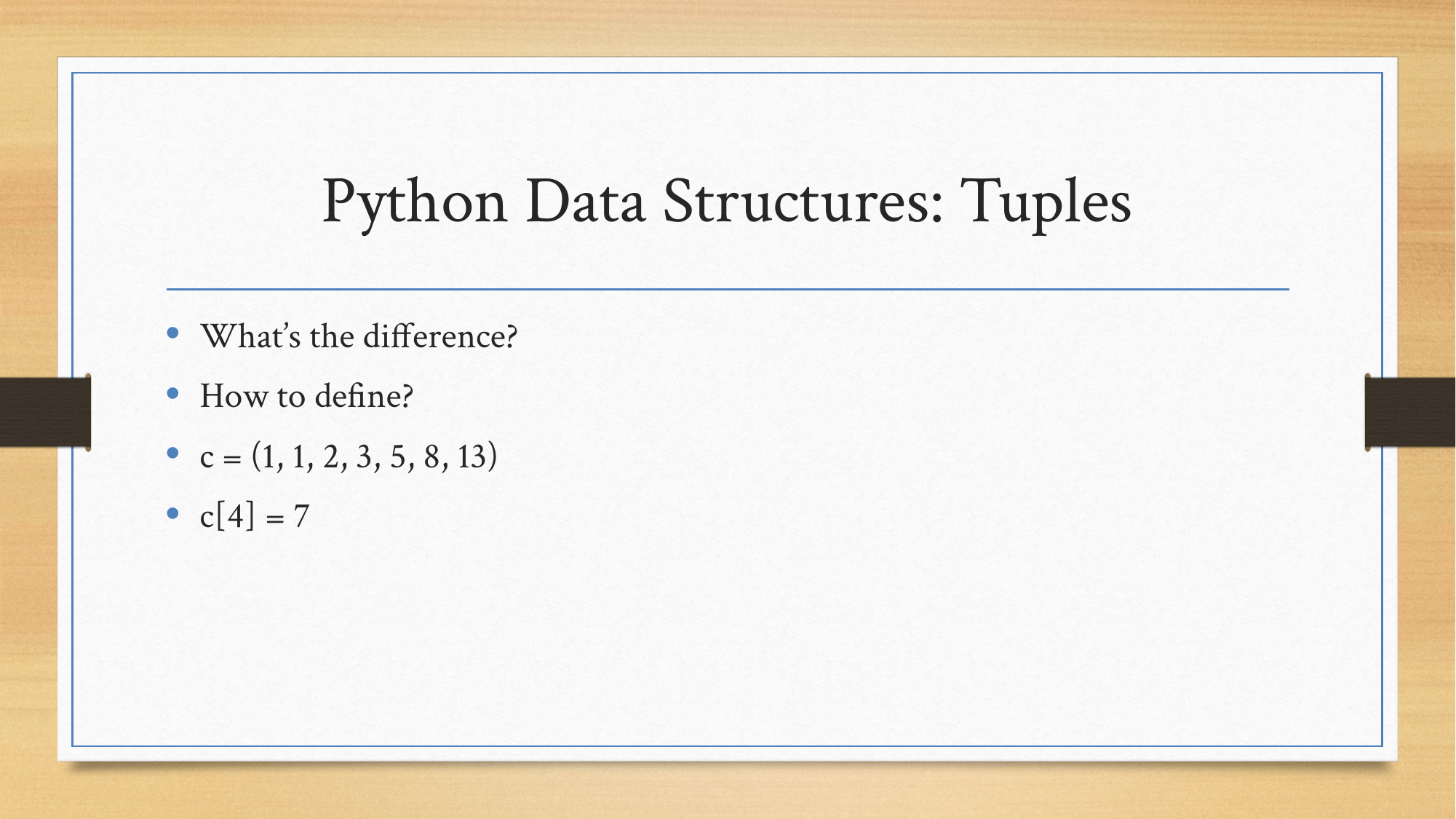

# Python Data Structures: Tuples
What’s the difference?
How to define?
c = (1, 1, 2, 3, 5, 8, 13)
c[4] = 7